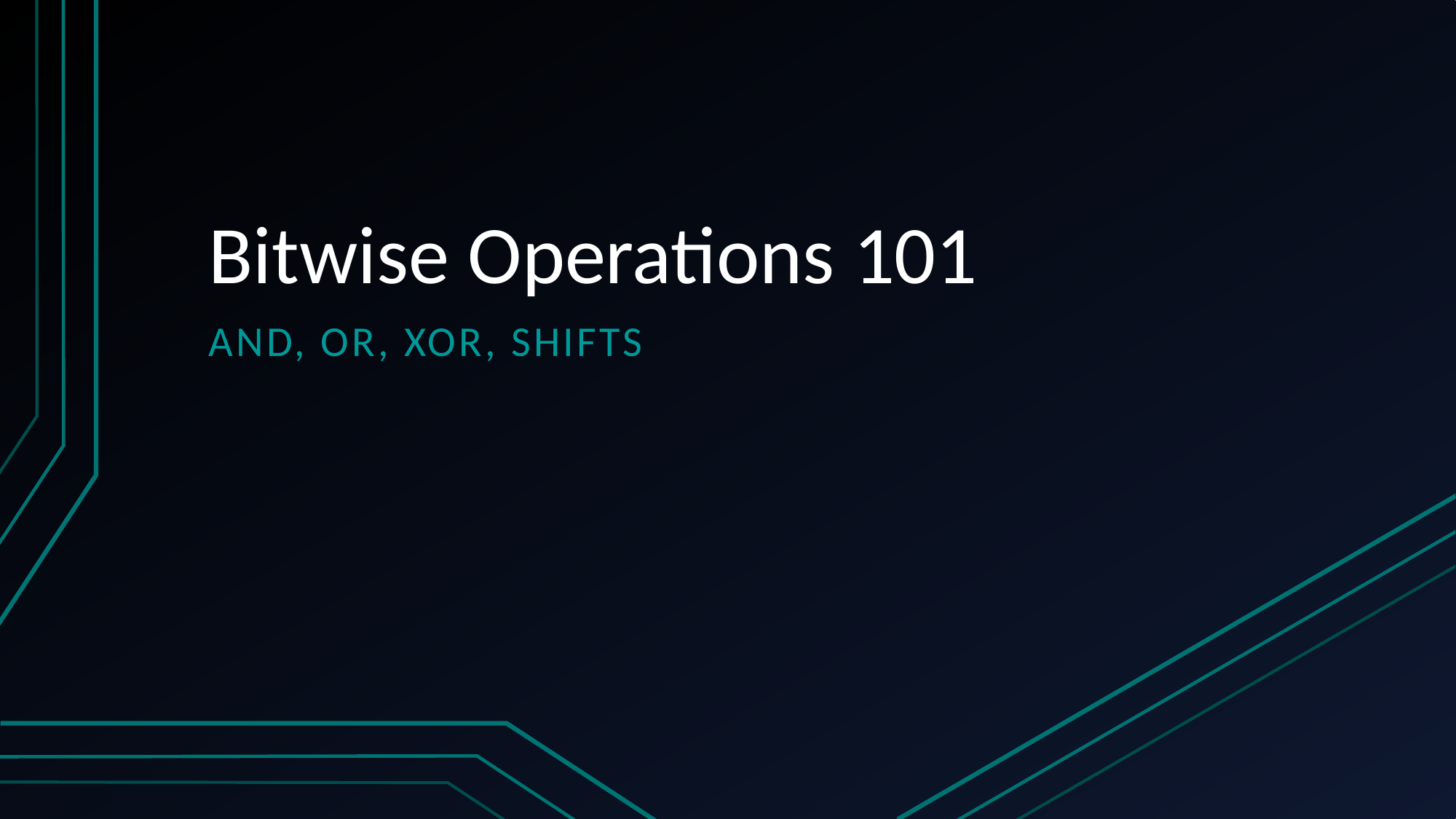

# Bitwise Operations 101
AND, OR, XOR, Shifts